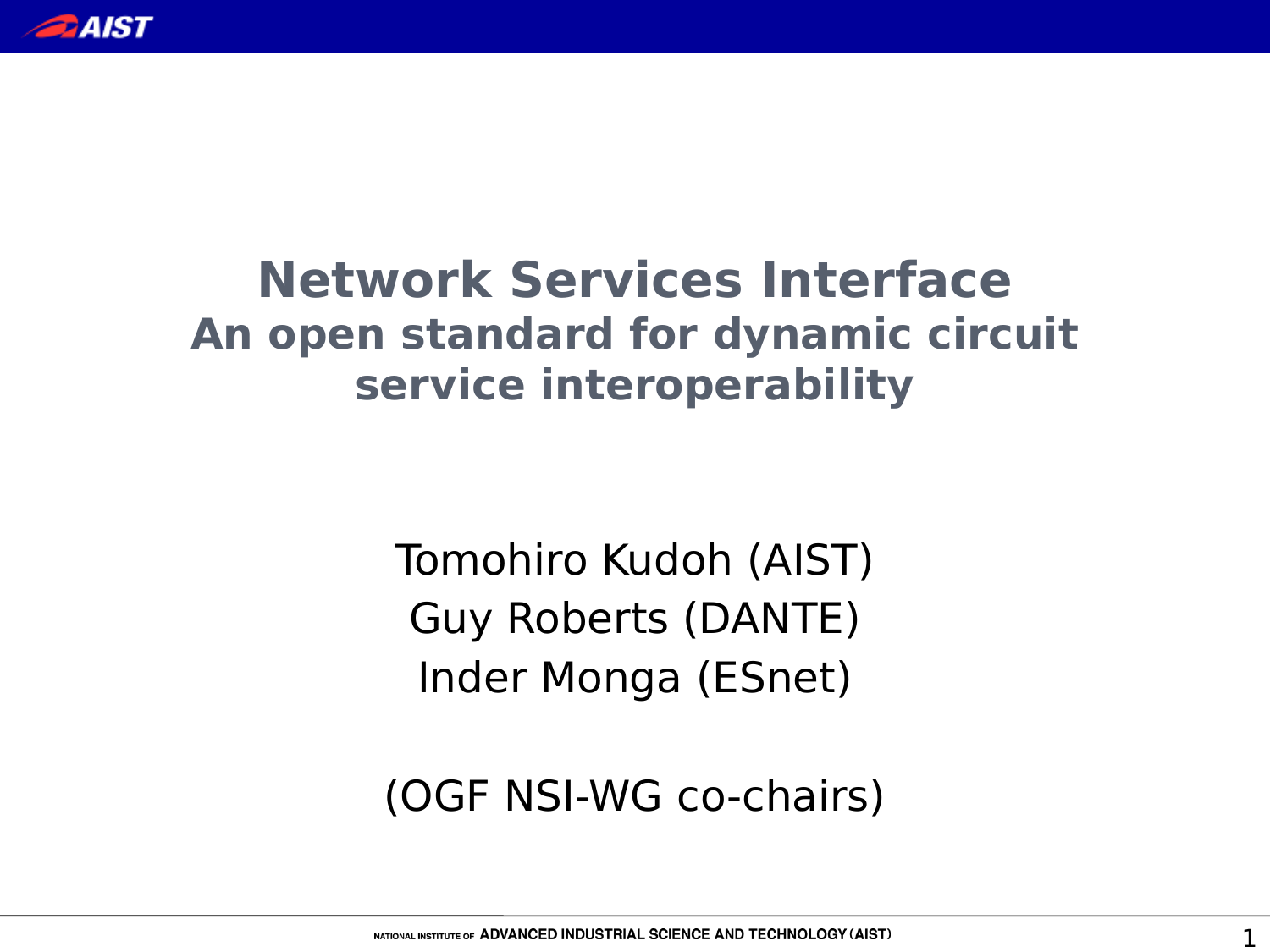

# Network Services Interface An open standard for dynamic circuit service interoperability
Tomohiro Kudoh (AIST)
Guy Roberts (DANTE)
Inder Monga (ESnet)

(OGF NSI-WG co-chairs)